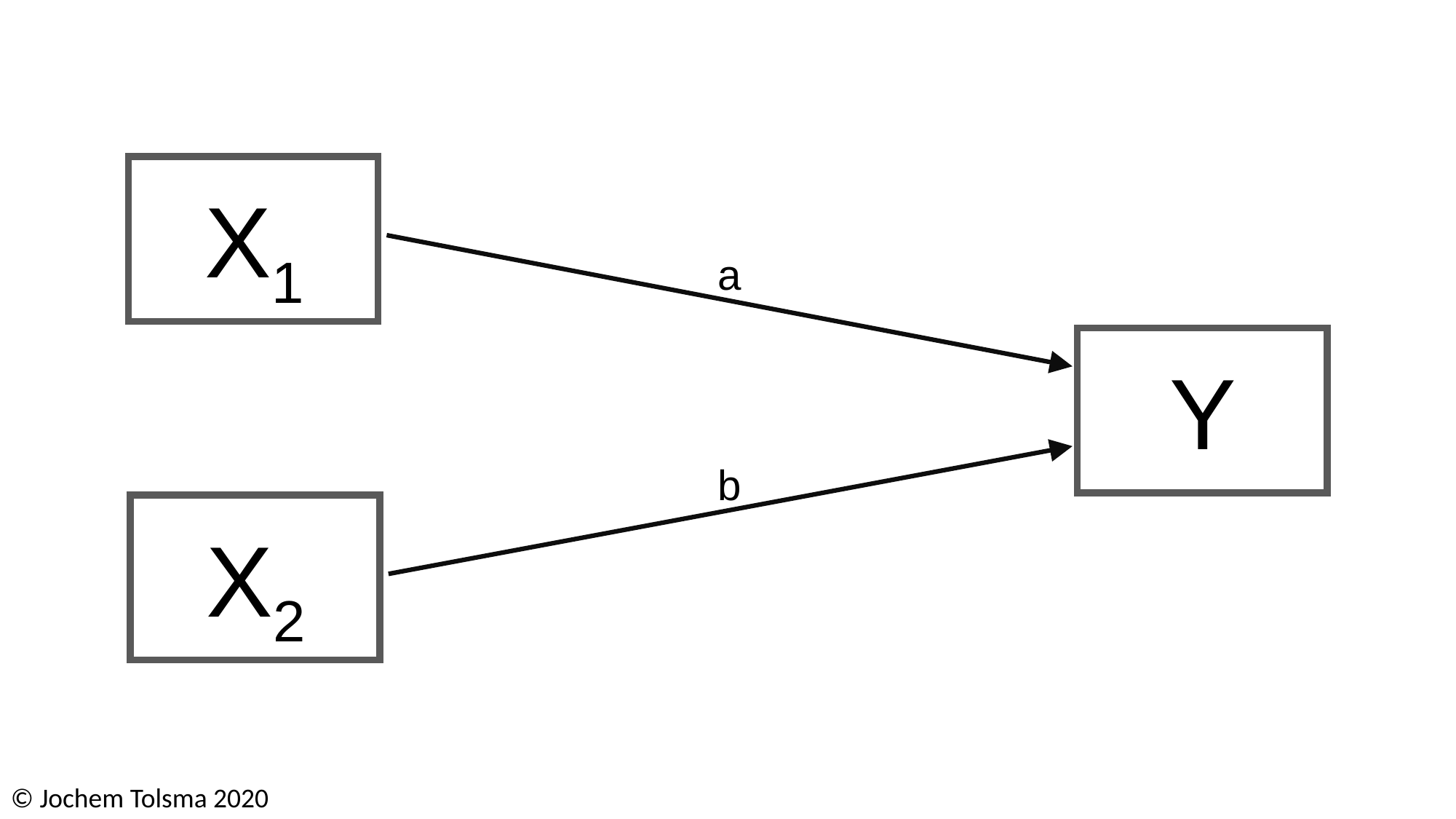

X1
a

Y
b

X2
© Jochem Tolsma 2020